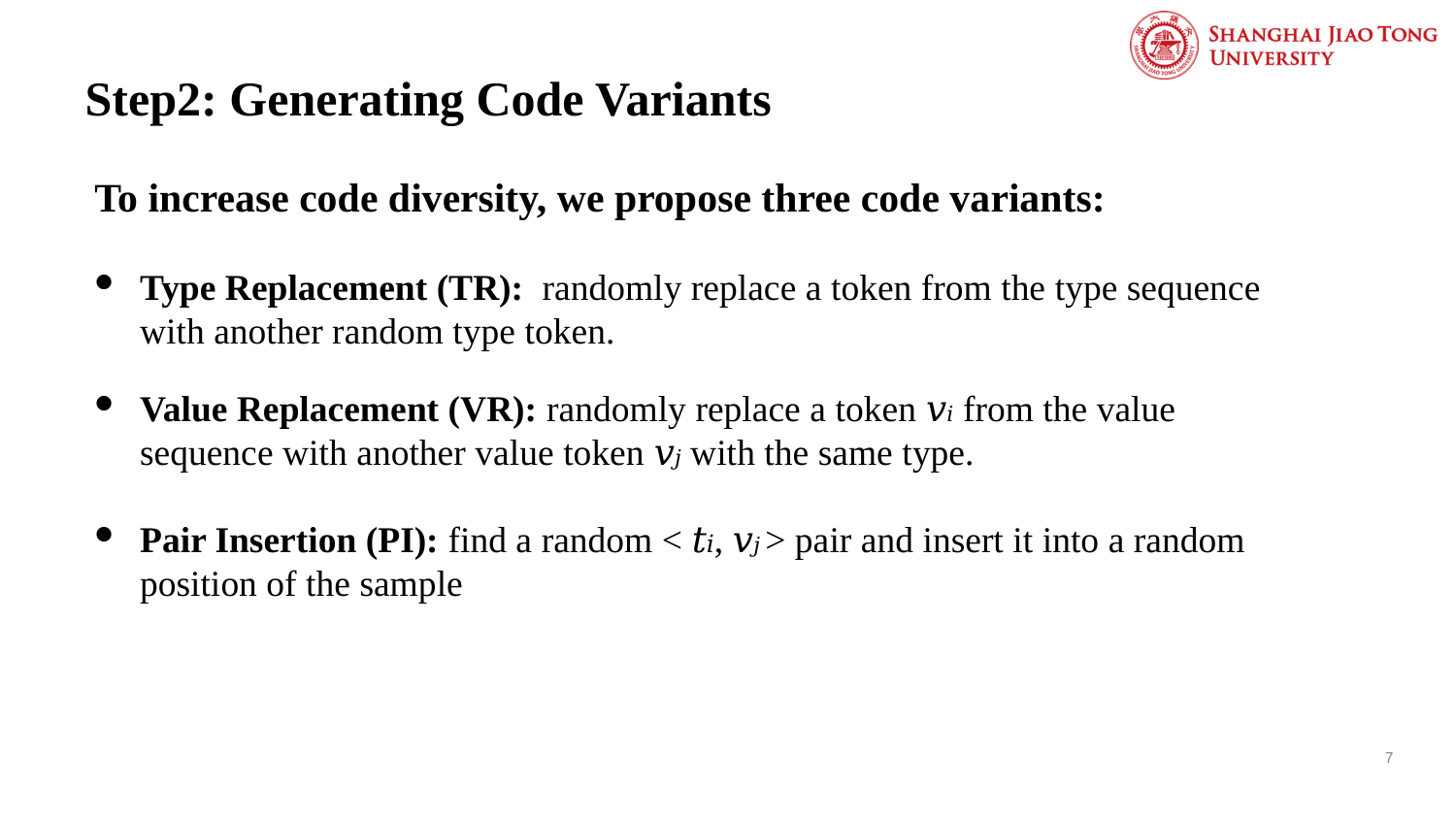

# Step2: Generating Code Variants
To increase code diversity, we propose three code variants:

Type Replacement (TR):  randomly replace a token from the type sequence with another random type token.

Value Replacement (VR): randomly replace a token 𝑣𝑖 from the value sequence with another value token 𝑣𝑗 with the same type.

Pair Insertion (PI): find a random < 𝑡𝑖, 𝑣𝑗 > pair and insert it into a random position of the sample
7